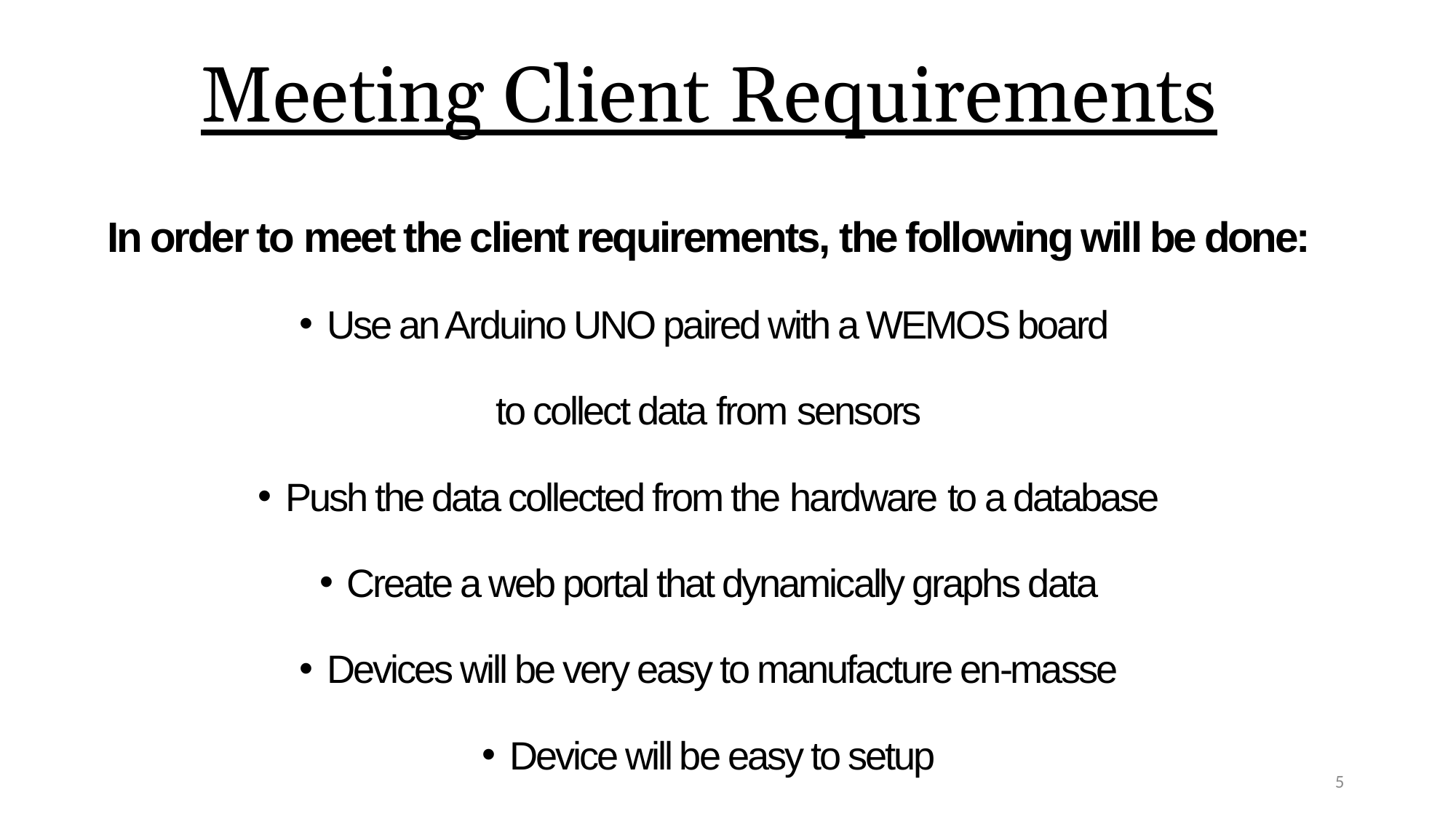

# Meeting Client Requirements
In order to meet the client requirements, the following will be done:
Use an Arduino UNO paired with a WEMOS board
to collect data from sensors
Push the data collected from the hardware to a database
Create a web portal that dynamically graphs data
Devices will be very easy to manufacture en-masse
Device will be easy to setup

5